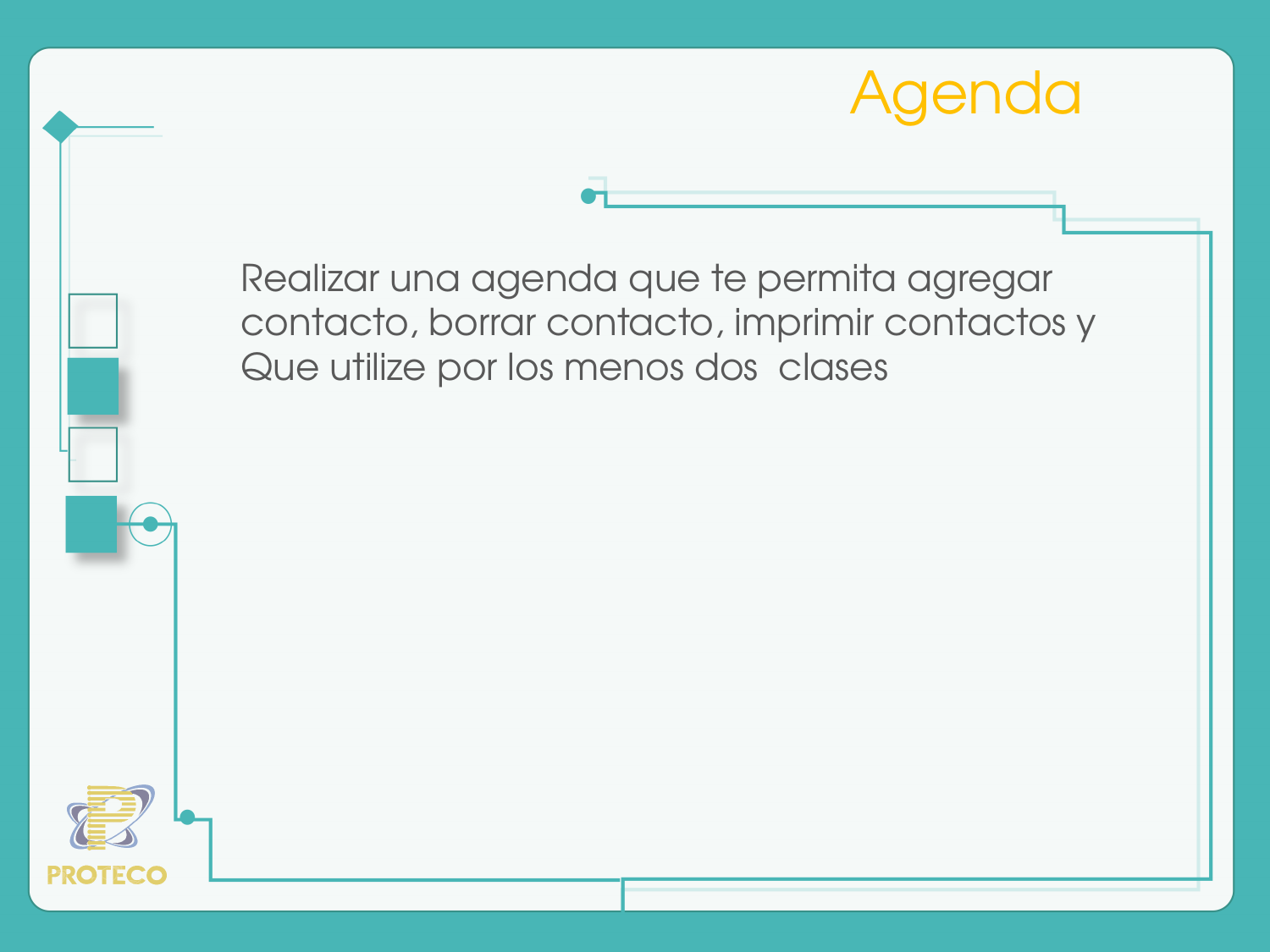

Agenda
Realizar una agenda que te permita agregar contacto, borrar contacto, imprimir contactos y
Que utilize por los menos dos  clases